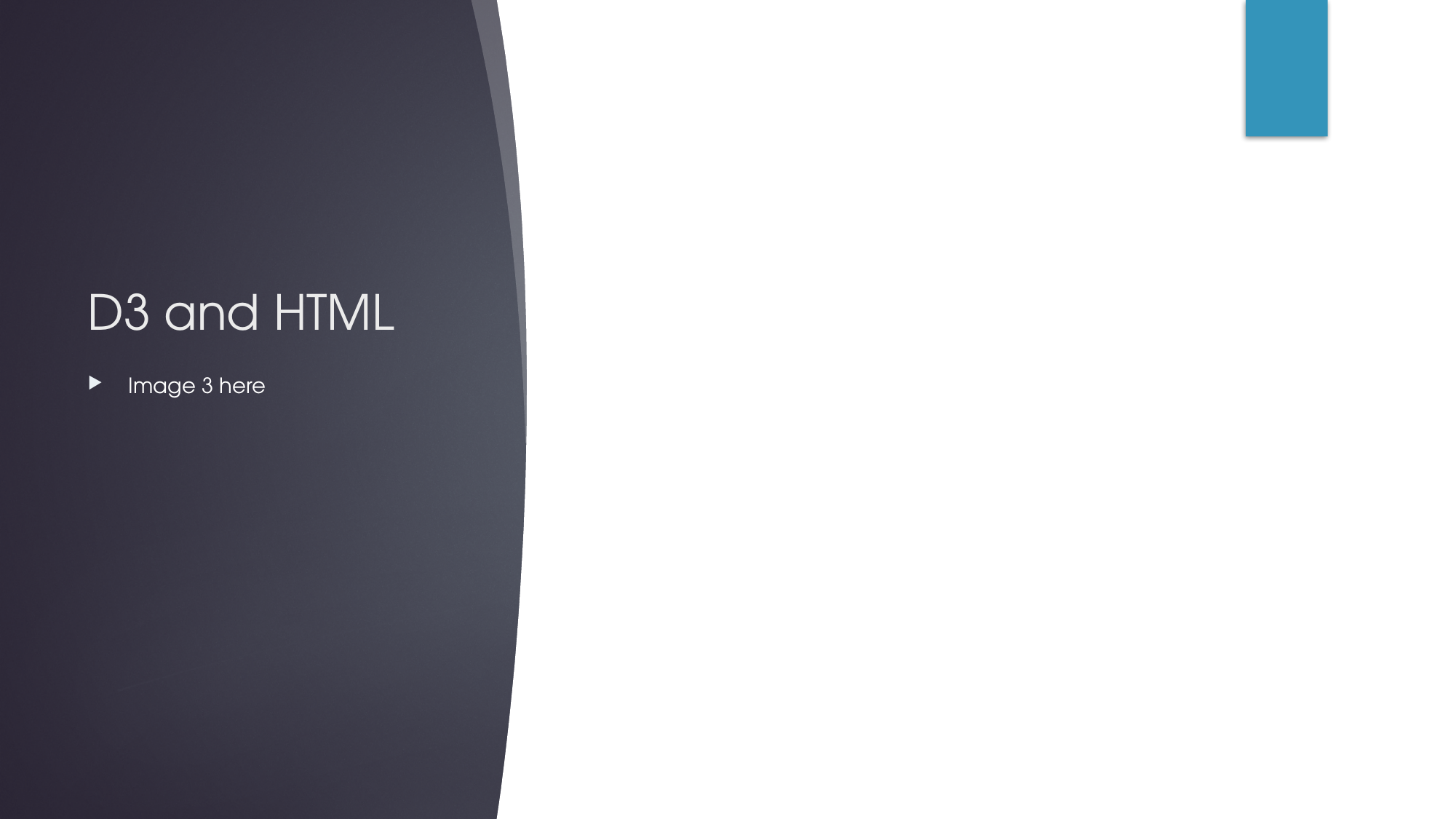

# D3 and HTML
Image 3 here